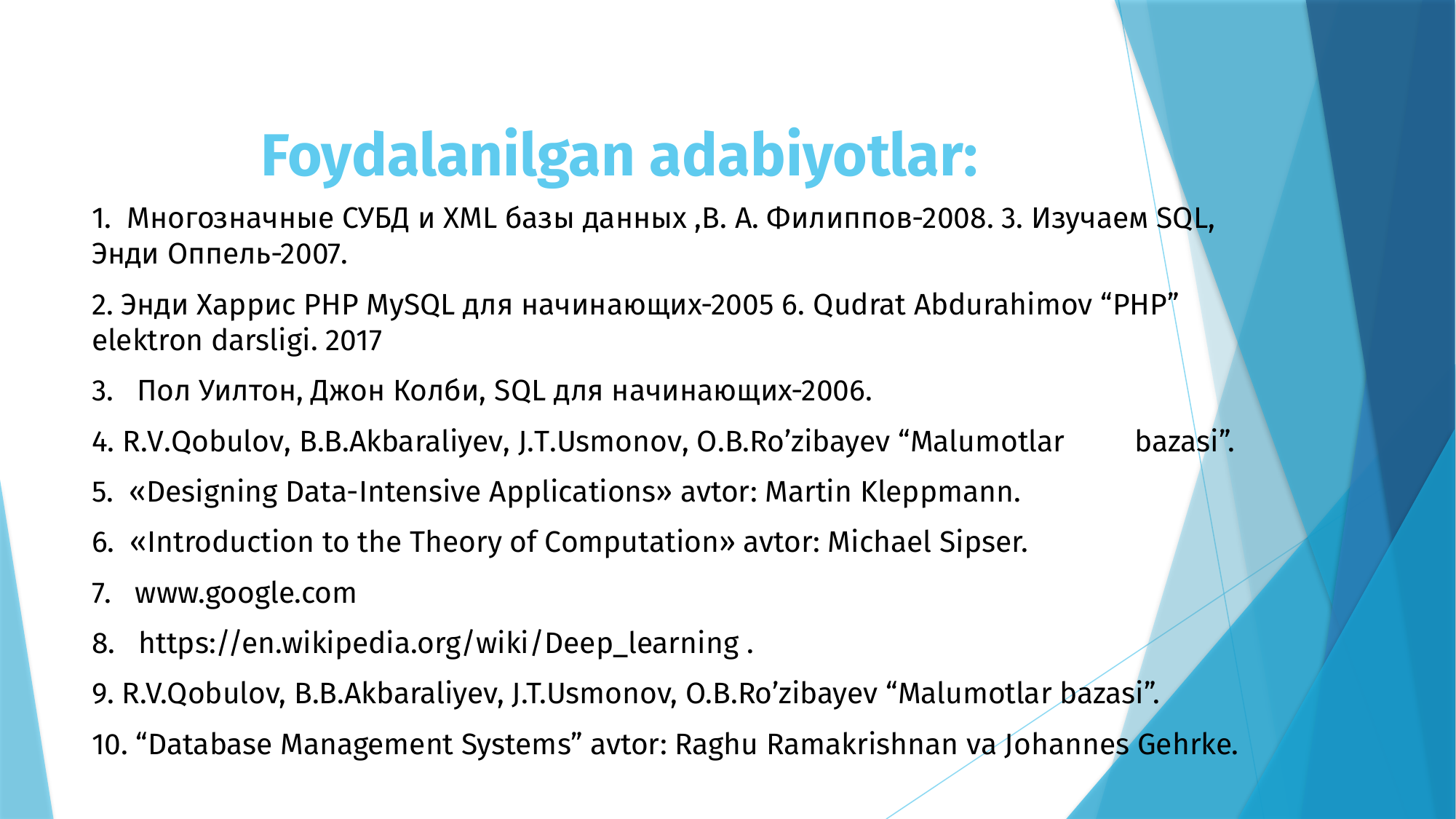

# Foydalanilgan adabiyotlar:
1.  Многозначные СУБД и XML базы данных ,В. А. Филиппов-2008. 3. Изучаем SQL, Энди Оппель-2007.
2. Энди Харрис PHP MySQL для начинающих-2005 6. Qudrat Abdurahimov “PHP” elektron darsligi. 2017
3.   Пол Уилтон, Джон Колби, SQL для начинающих-2006.
4. R.V.Qobulov, B.B.Akbaraliyev, J.T.Usmonov, O.B.Ro’zibayev “Malumotlar         bazasi”.
5.  «Designing Data-Intensive Applications» avtor: Martin Kleppmann.
6.  «Introduction to the Theory of Computation» avtor: Michael Sipser.
7.   www.google.com
8.   https://en.wikipedia.org/wiki/Deep_learning .
9. R.V.Qobulov, B.B.Akbaraliyev, J.T.Usmonov, O.B.Ro’zibayev “Malumotlar bazasi”.
10. “Database Management Systems” avtor: Raghu Ramakrishnan va Johannes Gehrke.